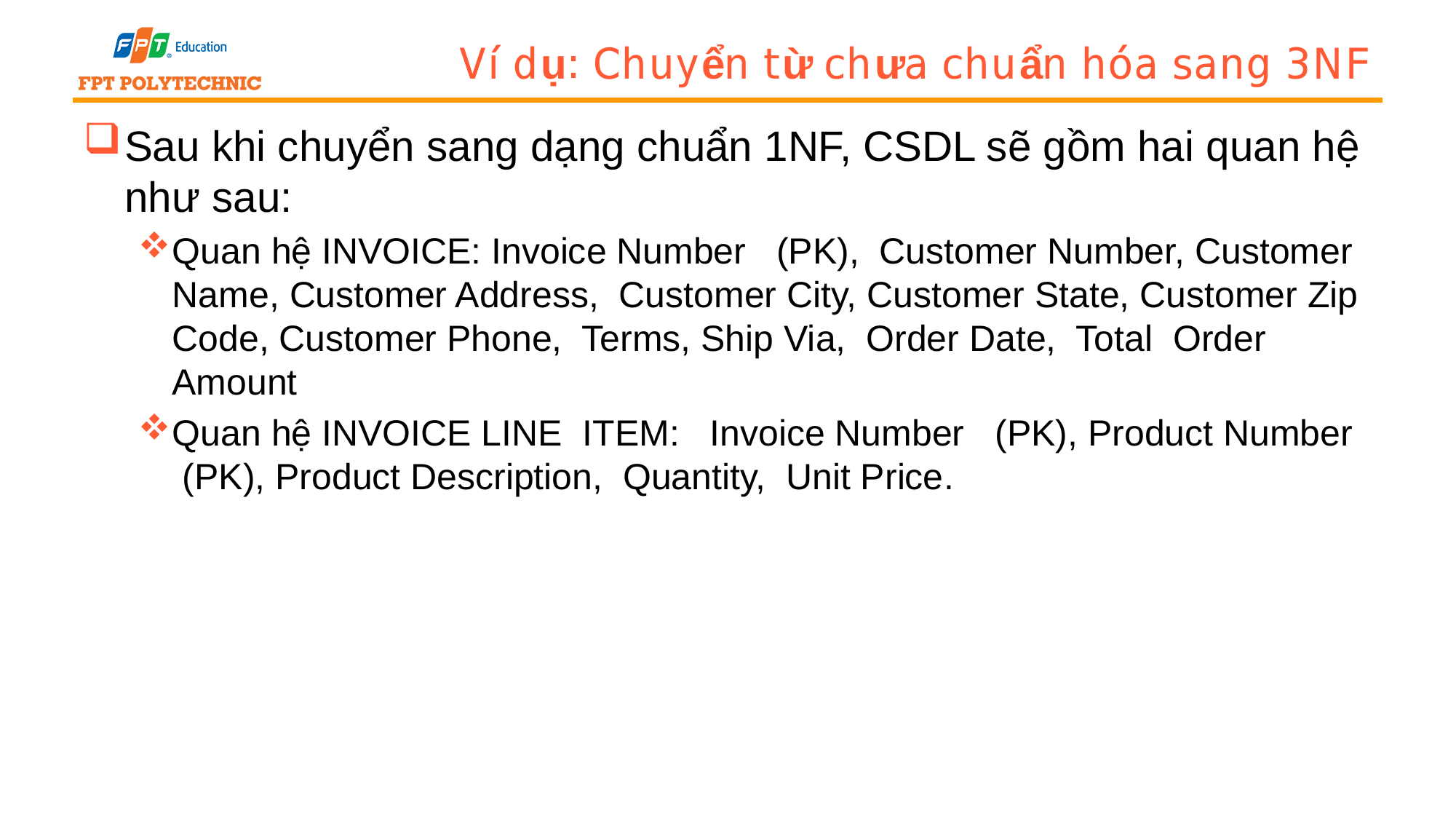

# Ví dụ: Chuyển từ chưa chuẩn hóa sang 3NF
Sau khi chuyển sang dạng chuẩn 1NF, CSDL sẽ gồm hai quan hệ như sau:
Quan hệ INVOICE: Invoice Number   (PK),  Customer Number, Customer Name, Customer Address,  Customer City, Customer State, Customer Zip Code, Customer Phone,  Terms, Ship Via,  Order Date,  Total  Order Amount
Quan hệ INVOICE LINE  ITEM:   Invoice Number   (PK), Product Number   (PK), Product Description,  Quantity,  Unit Price.